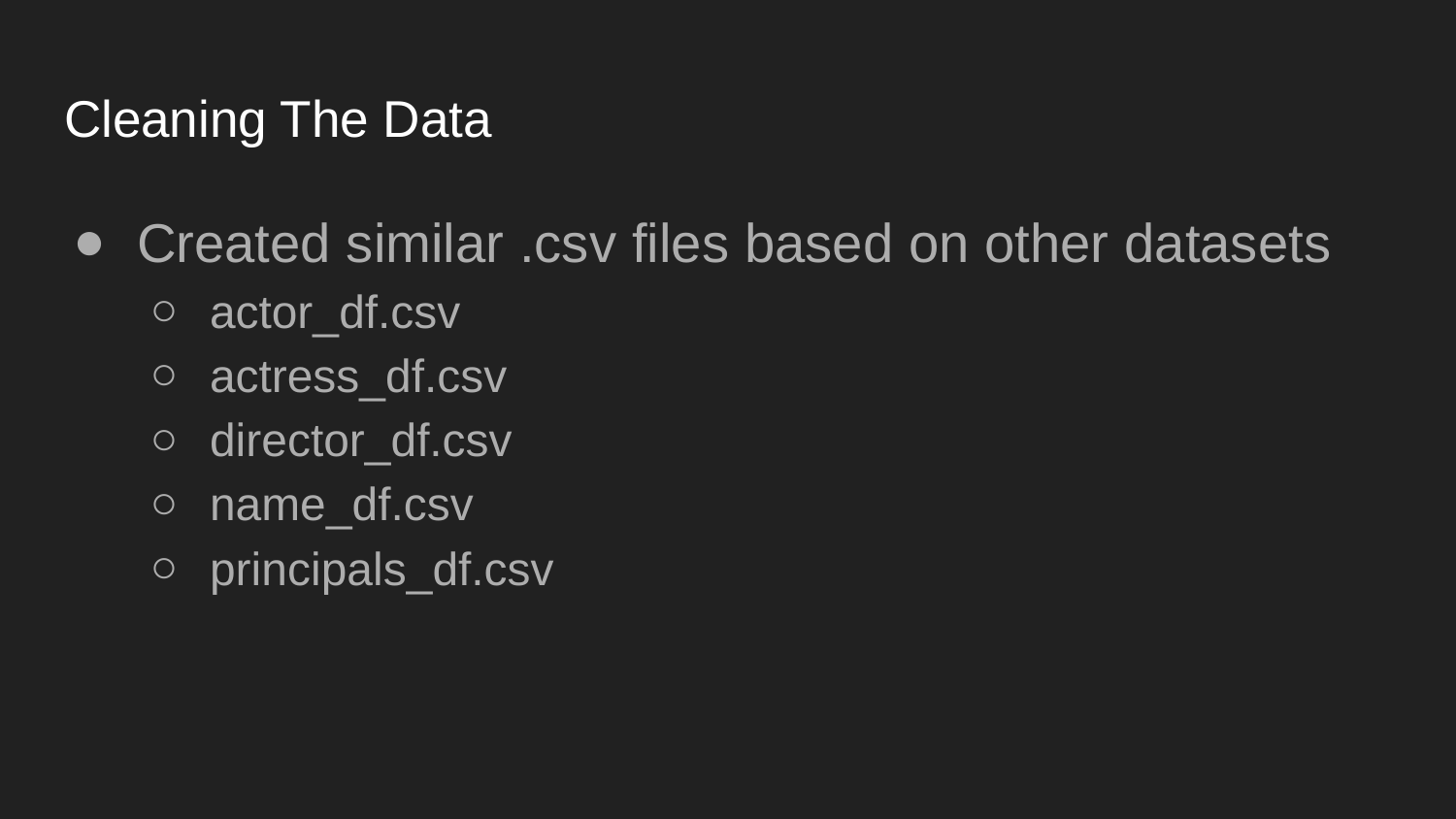

# Cleaning The Data

Created similar .csv files based on other datasets
actor_df.csv
actress_df.csv
director_df.csv
name_df.csv
principals_df.csv